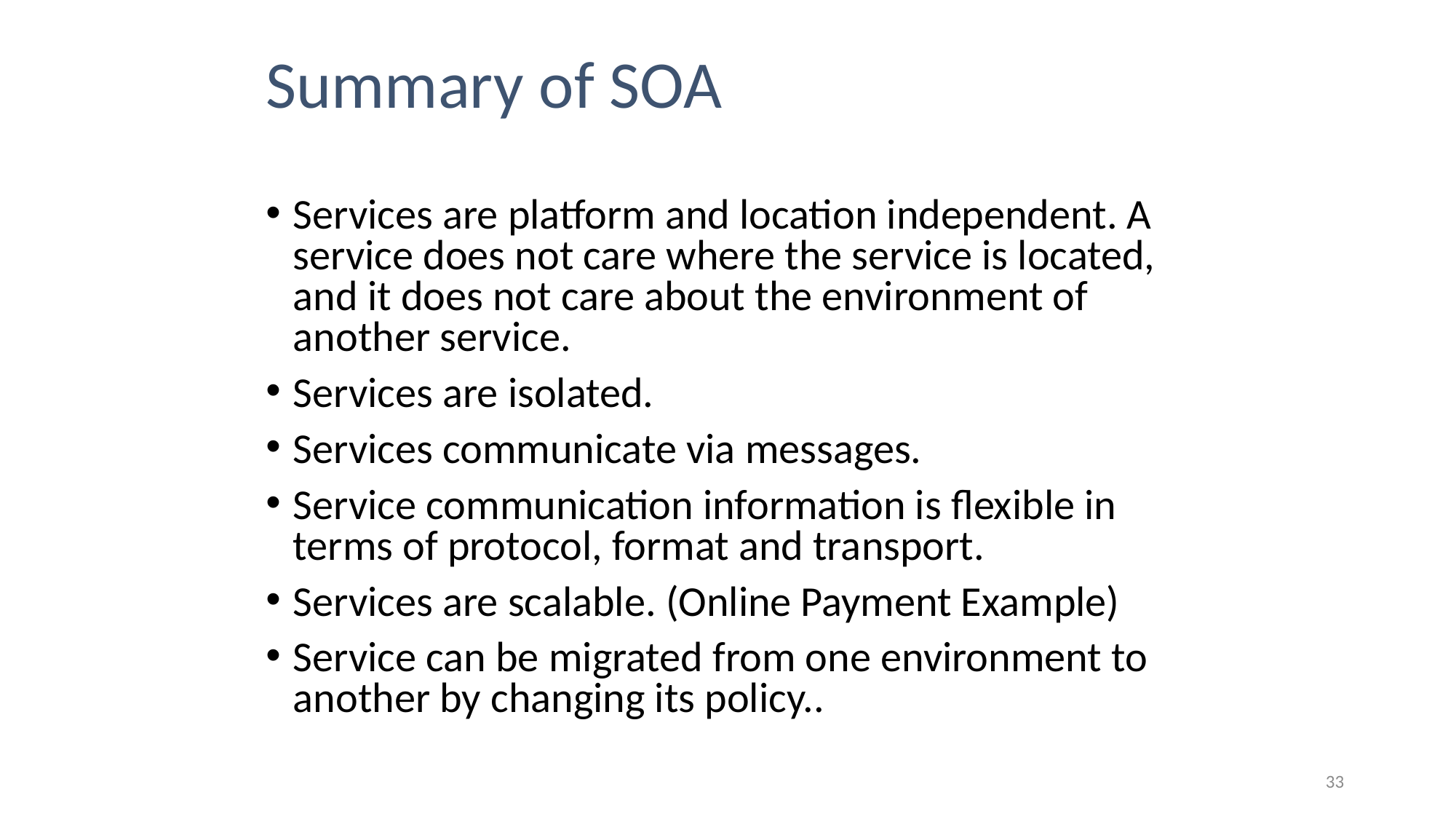

# Summary of SOA
Services are platform and location independent. A service does not care where the service is located, and it does not care about the environment of another service.
Services are isolated.
Services communicate via messages.
Service communication information is flexible in terms of protocol, format and transport.
Services are scalable. (Online Payment Example)
Service can be migrated from one environment to another by changing its policy..

33